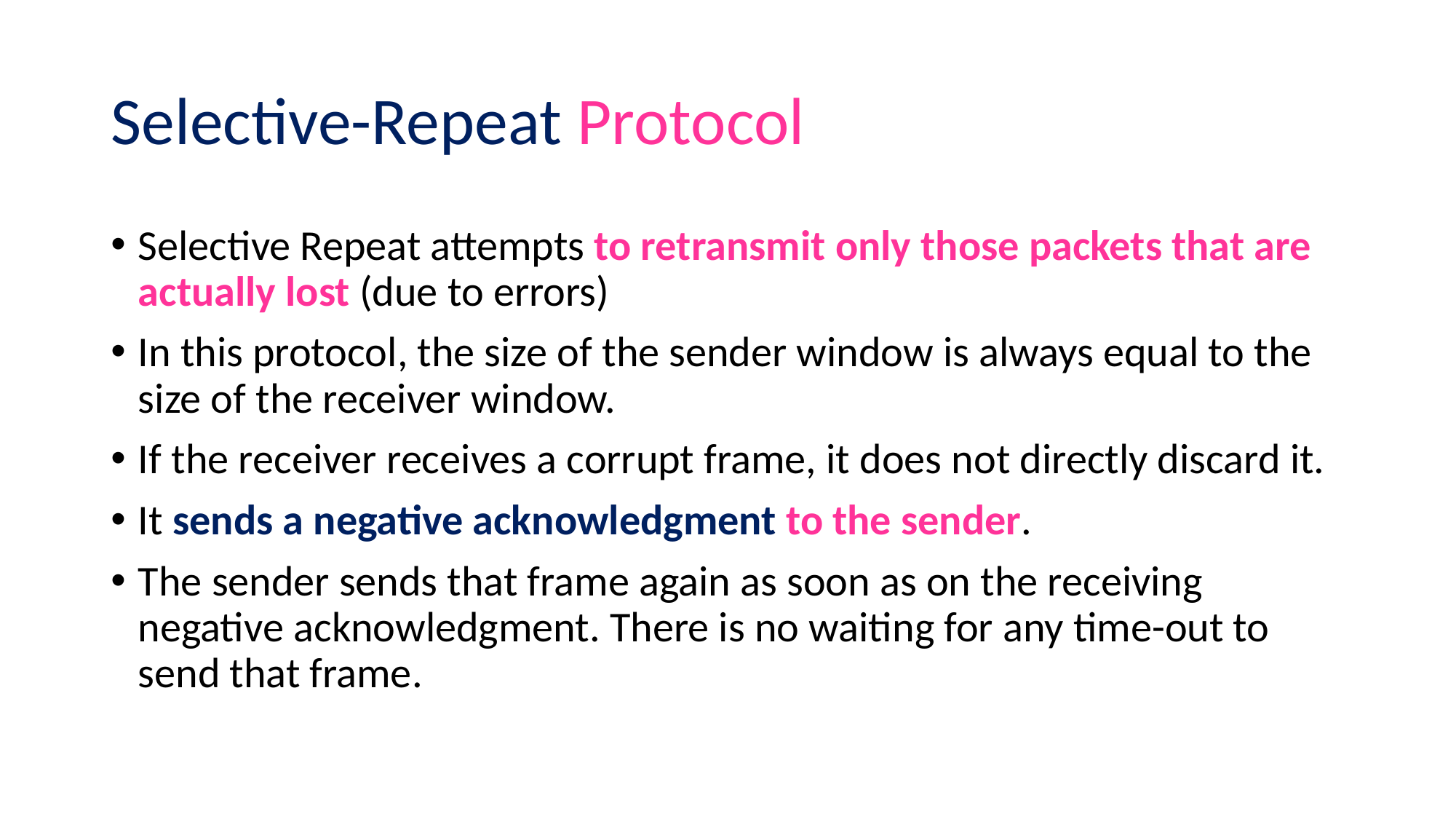

# Selective-Repeat Protocol
Selective Repeat attempts to retransmit only those packets that are actually lost (due to errors)
In this protocol, the size of the sender window is always equal to the size of the receiver window.
If the receiver receives a corrupt frame, it does not directly discard it.
It sends a negative acknowledgment to the sender.
The sender sends that frame again as soon as on the receiving negative acknowledgment. There is no waiting for any time-out to send that frame.